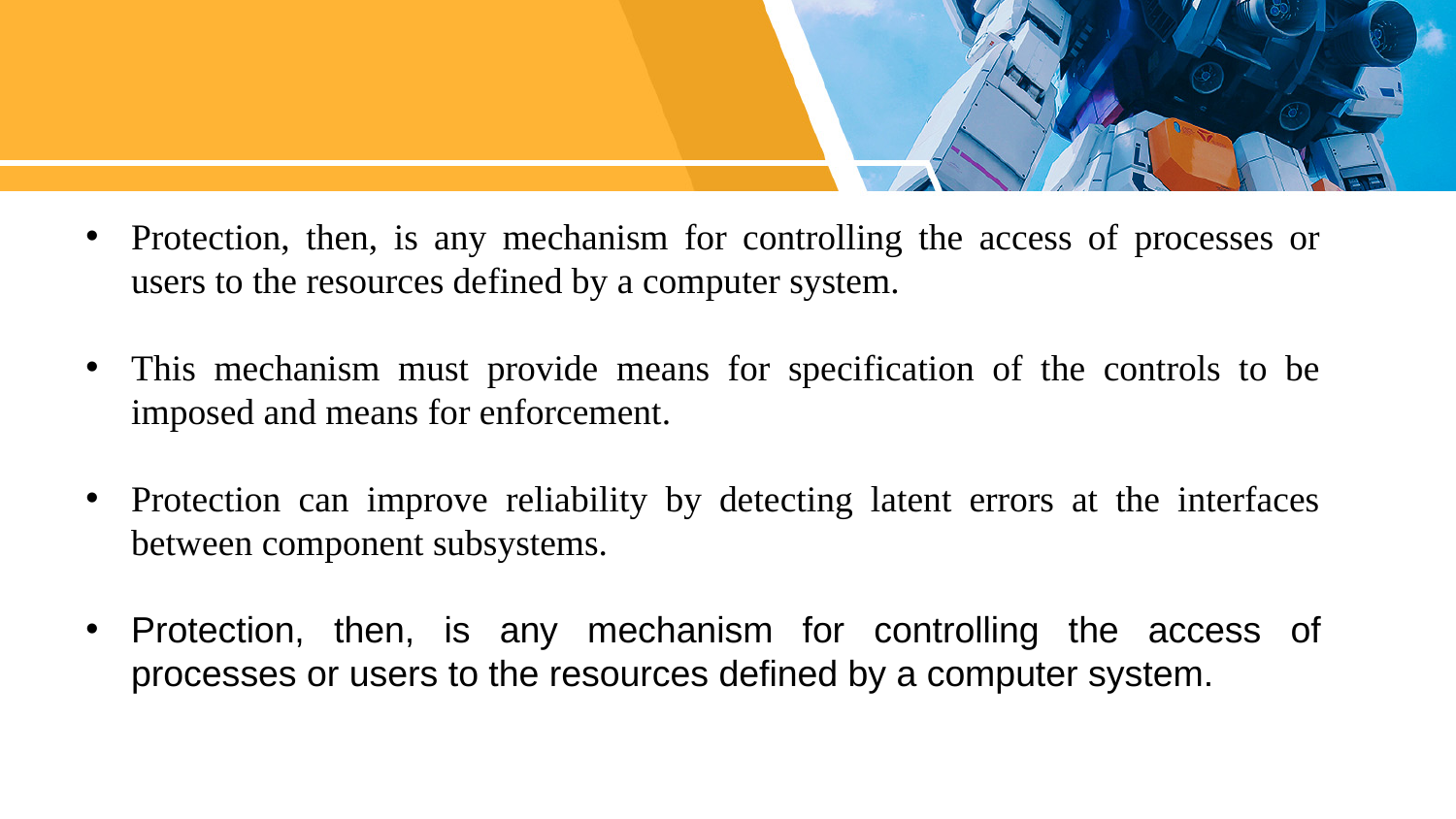

Protection, then, is any mechanism for controlling the access of processes or users to the resources defined by a computer system.

This mechanism must provide means for specification of the controls to be imposed and means for enforcement.

Protection can improve reliability by detecting latent errors at the interfaces between component subsystems.

Protection, then, is any mechanism for controlling the access of processes or users to the resources defined by a computer system.